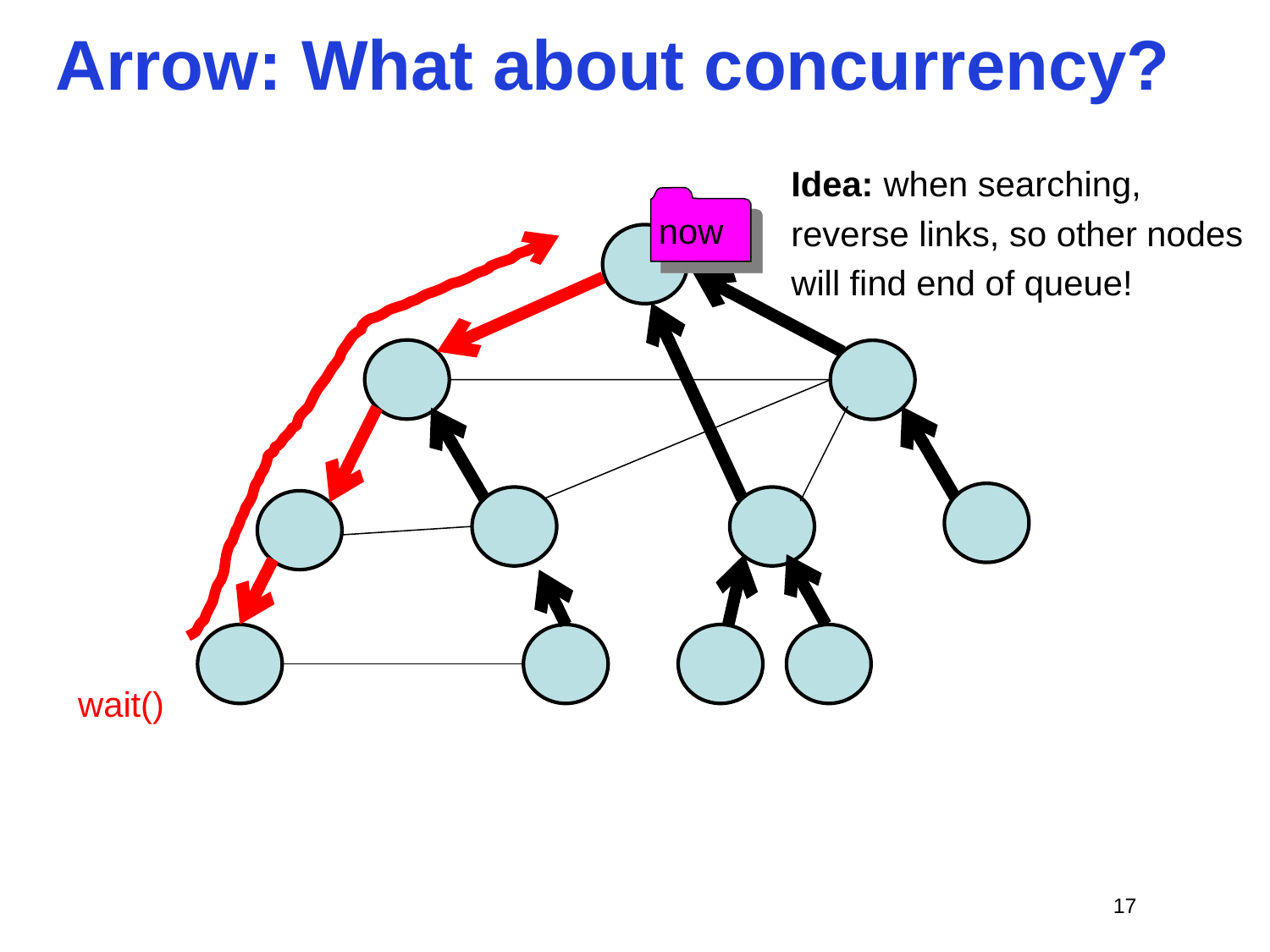

Arrow: What about concurrency?

Idea: when searching,
reverse links, so other nodes
will find end of queue!

now

wait()

17